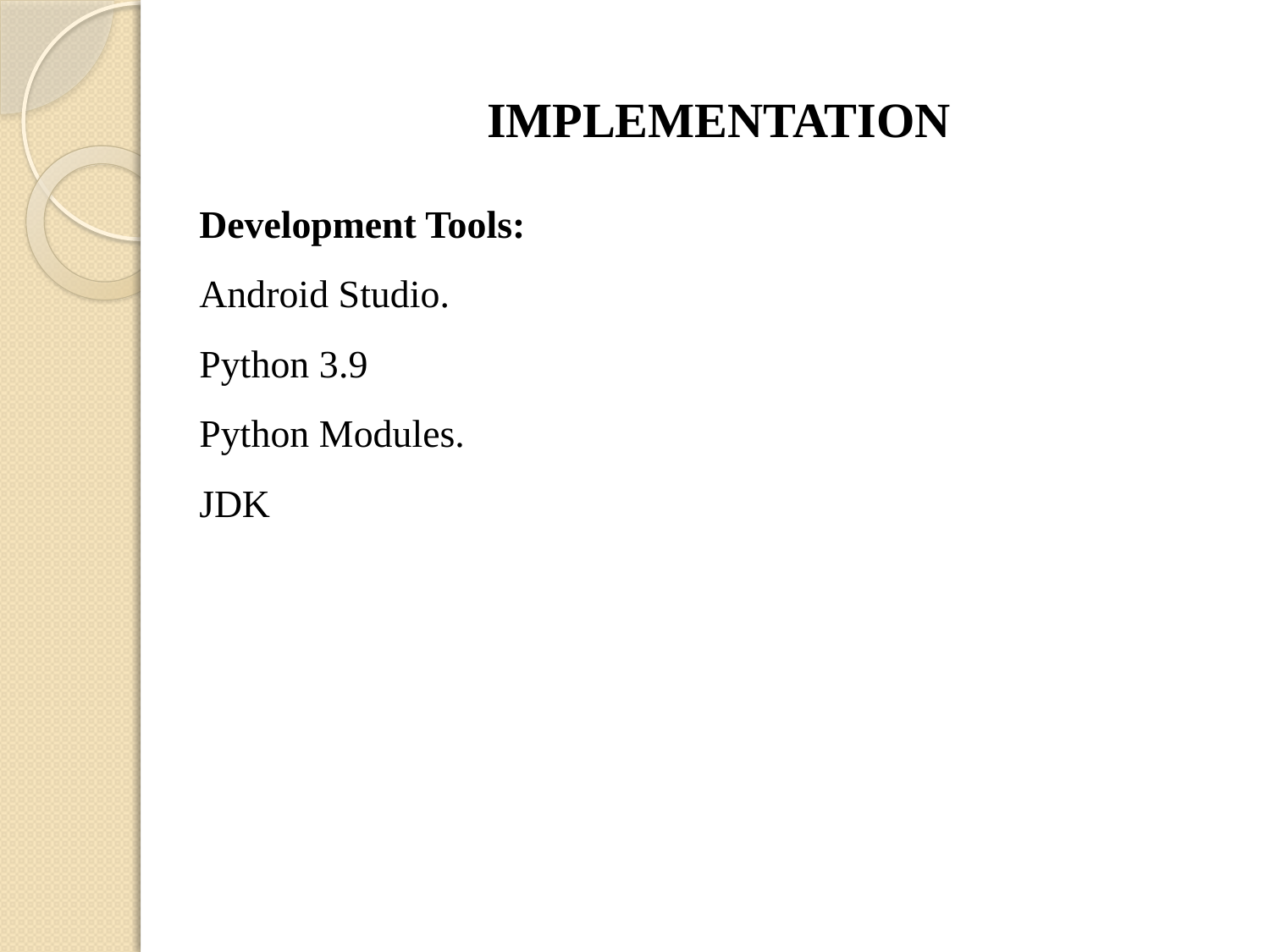

# IMPLEMENTATION
Development Tools:
Android Studio.
Python 3.9
Python Modules.
JDK